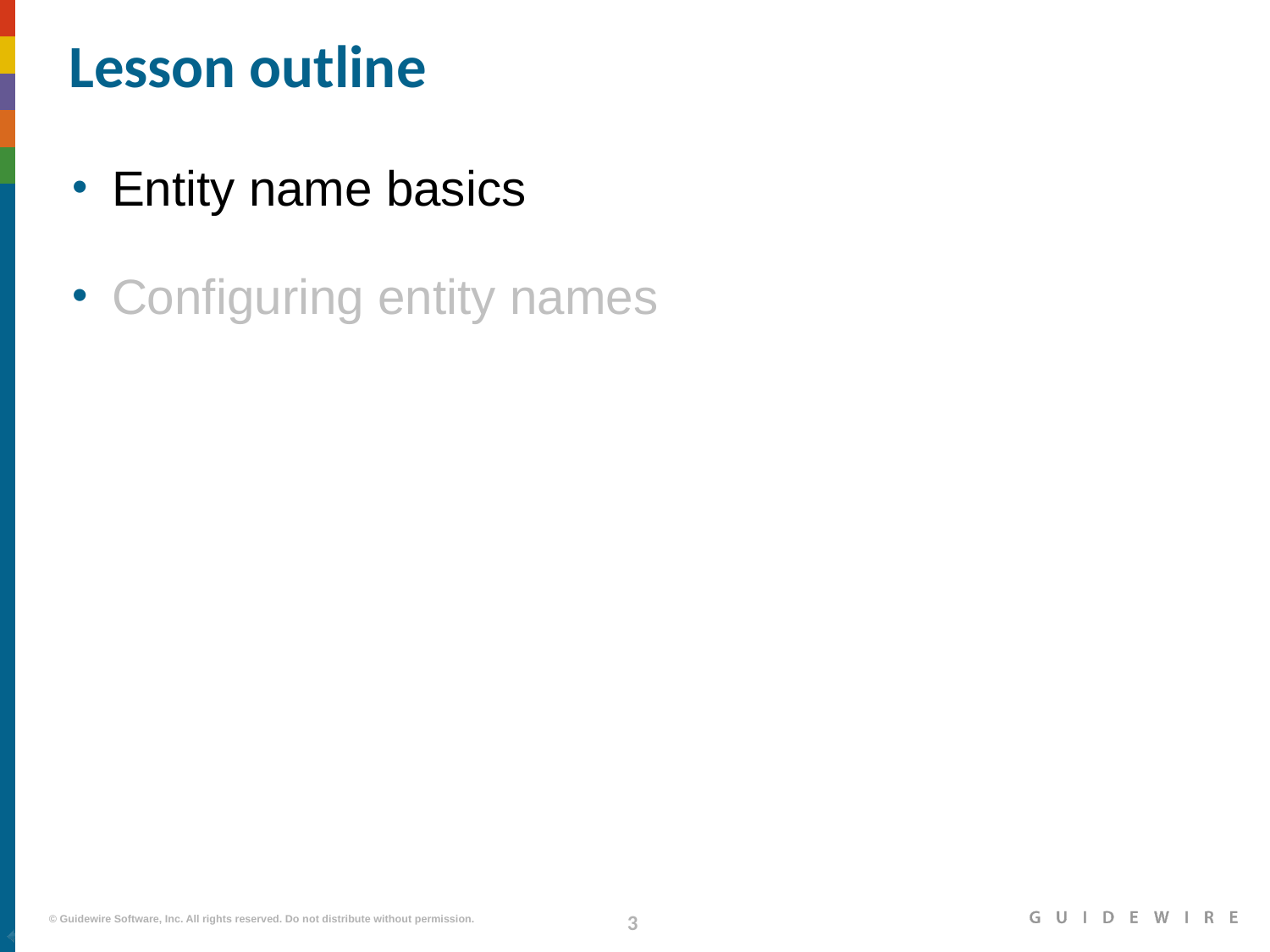

# Lesson outline
Entity name basics
Configuring entity names